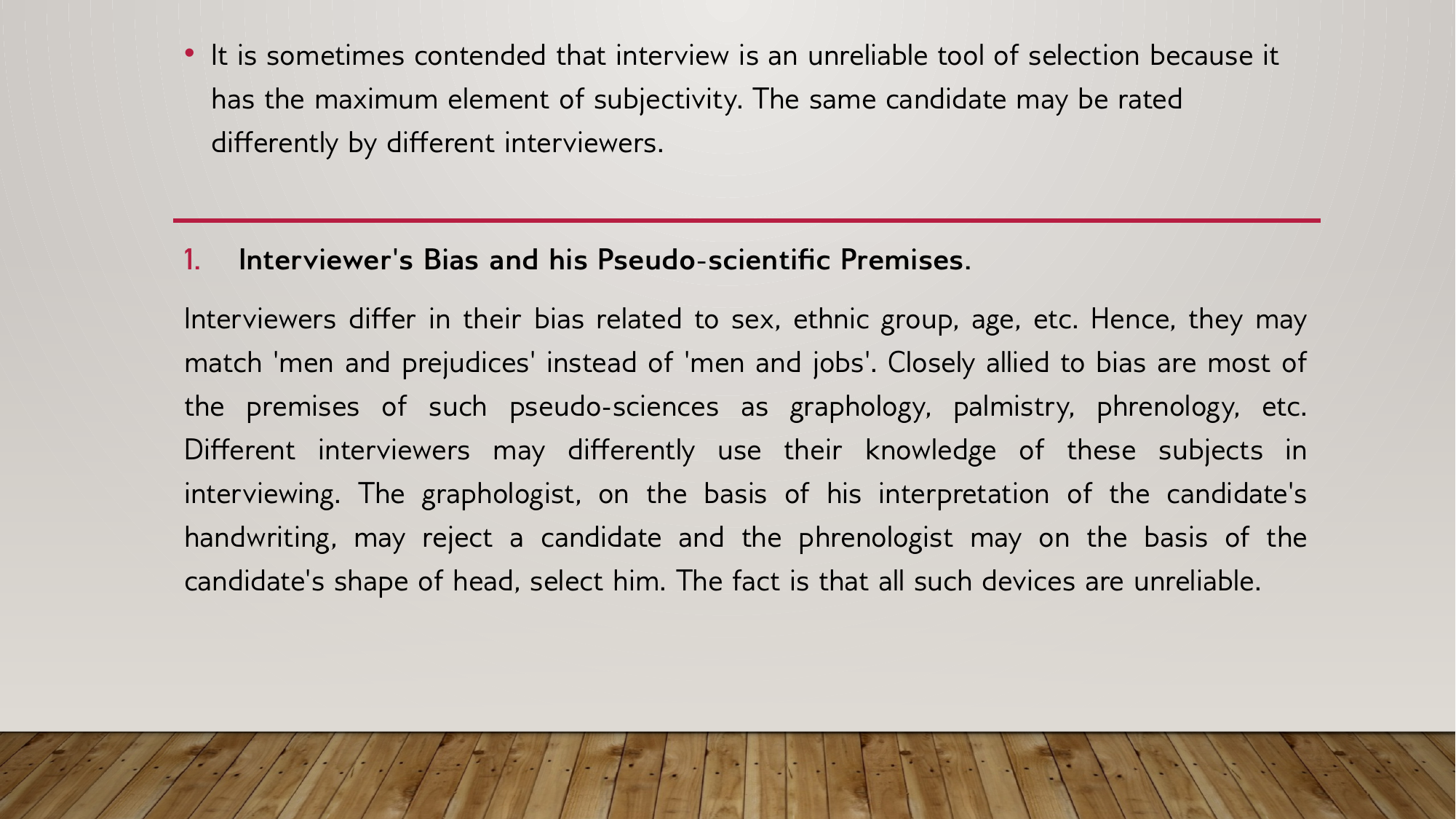

It is sometimes contended that interview is an unreliable tool of selection because it has the maximum element of subjectivity. The same candidate may be rated differently by different interviewers.

Interviewer's Bias and his Pseudo-scientific Premises.
Interviewers differ in their bias related to sex, ethnic group, age, etc. Hence, they may match 'men and prejudices' instead of 'men and jobs'. Closely allied to bias are most of the premises of such pseudo-sciences as graphology, palmistry, phrenology, etc. Different interviewers may differently use their knowledge of these subjects in interviewing. The graphologist, on the basis of his interpretation of the candidate's handwriting, may reject a candidate and the phrenologist may on the basis of the candidate's shape of head, select him. The fact is that all such devices are unreliable.